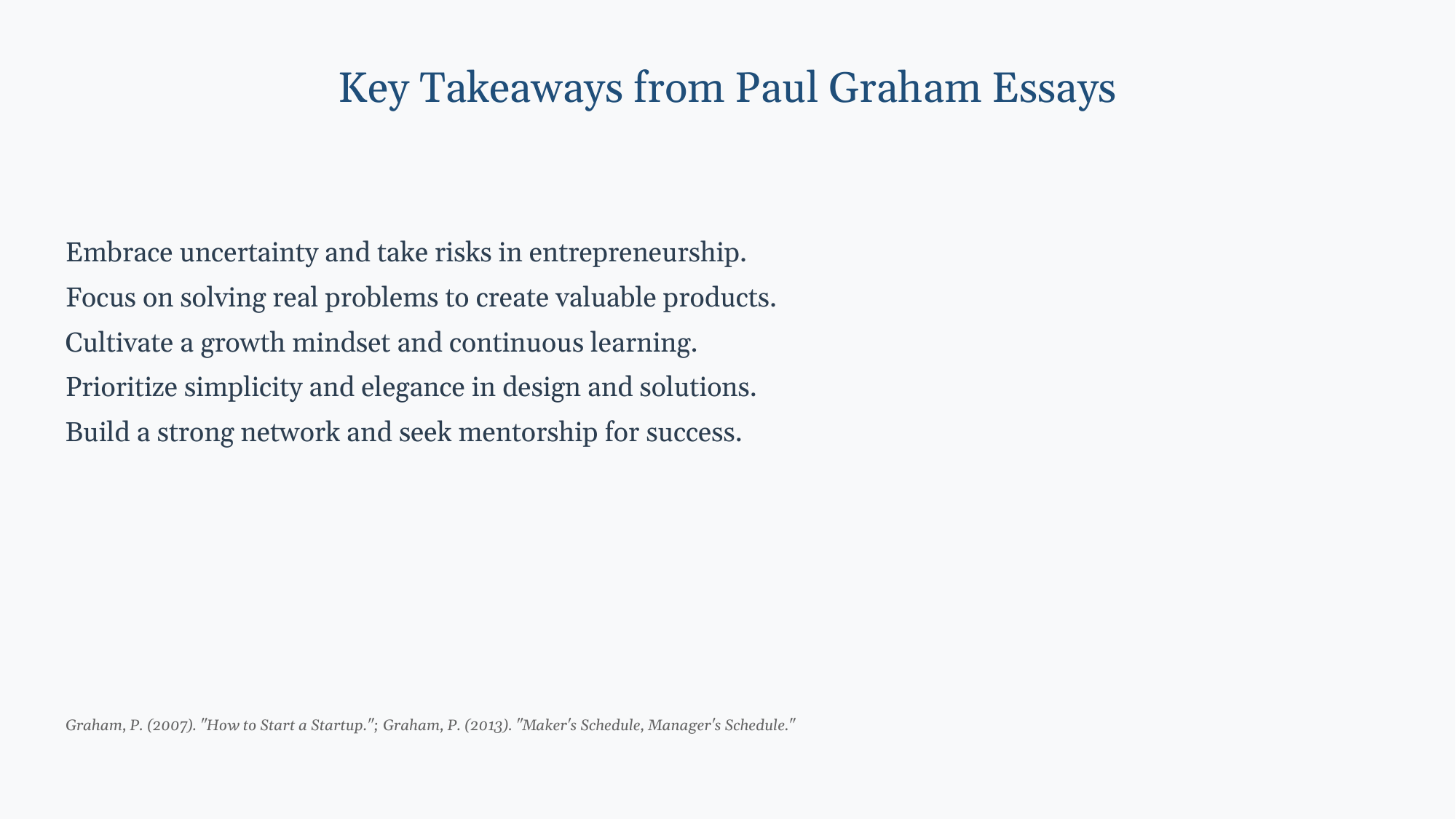

Key Takeaways from Paul Graham Essays
Embrace uncertainty and take risks in entrepreneurship.
Focus on solving real problems to create valuable products.
Cultivate a growth mindset and continuous learning.
Prioritize simplicity and elegance in design and solutions.
Build a strong network and seek mentorship for success.
Graham, P. (2007). "How to Start a Startup."; Graham, P. (2013). "Maker's Schedule, Manager's Schedule."